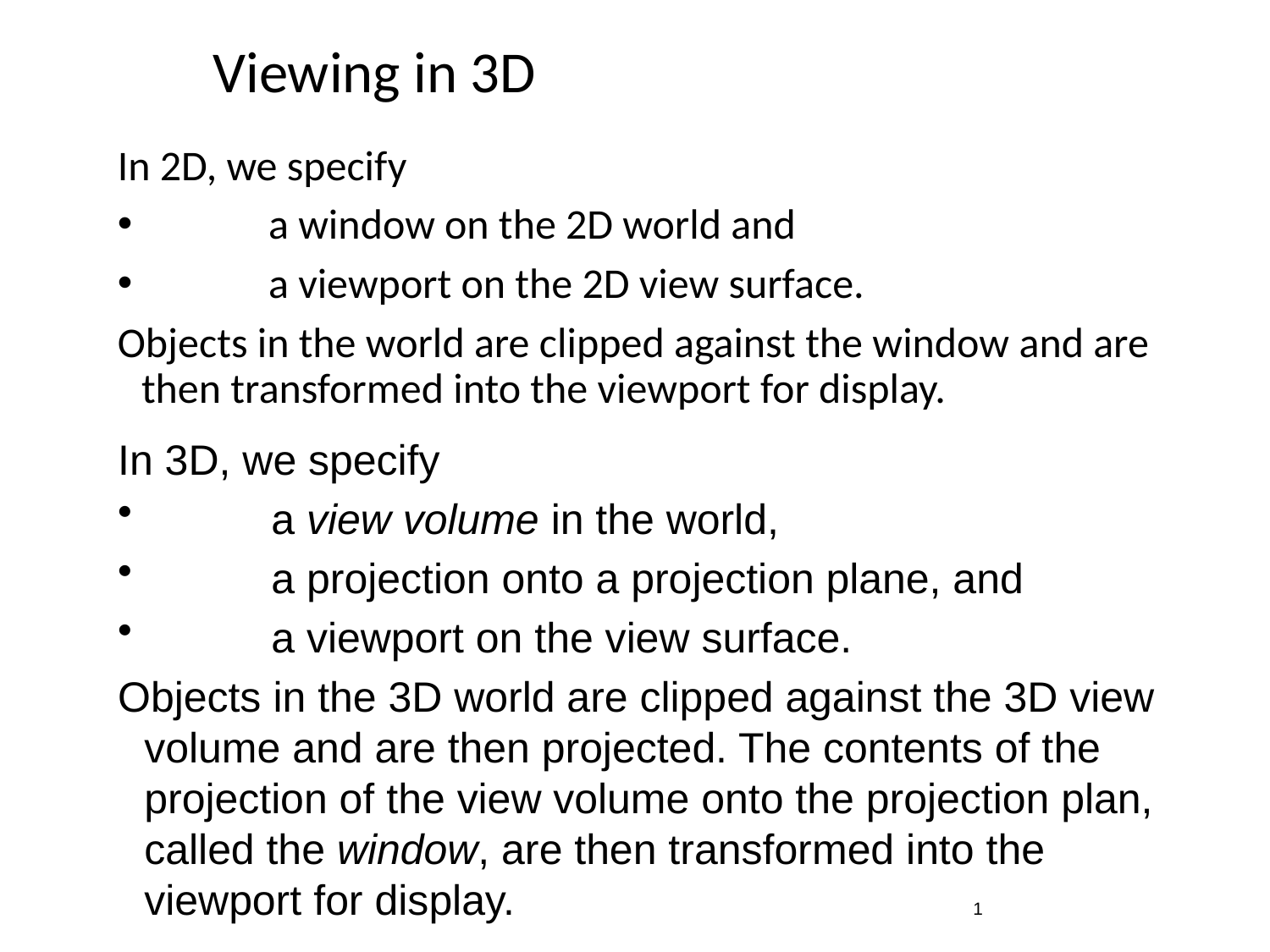

# Viewing in 3D
In 2D, we specify
	a window on the 2D world and
	a viewport on the 2D view surface.
Objects in the world are clipped against the window and are then transformed into the viewport for display.
In 3D, we specify
	a view volume in the world,
	a projection onto a projection plane, and
	a viewport on the view surface.
Objects in the 3D world are clipped against the 3D view volume and are then projected. The contents of the projection of the view volume onto the projection plan, called the window, are then transformed into the viewport for display.
1